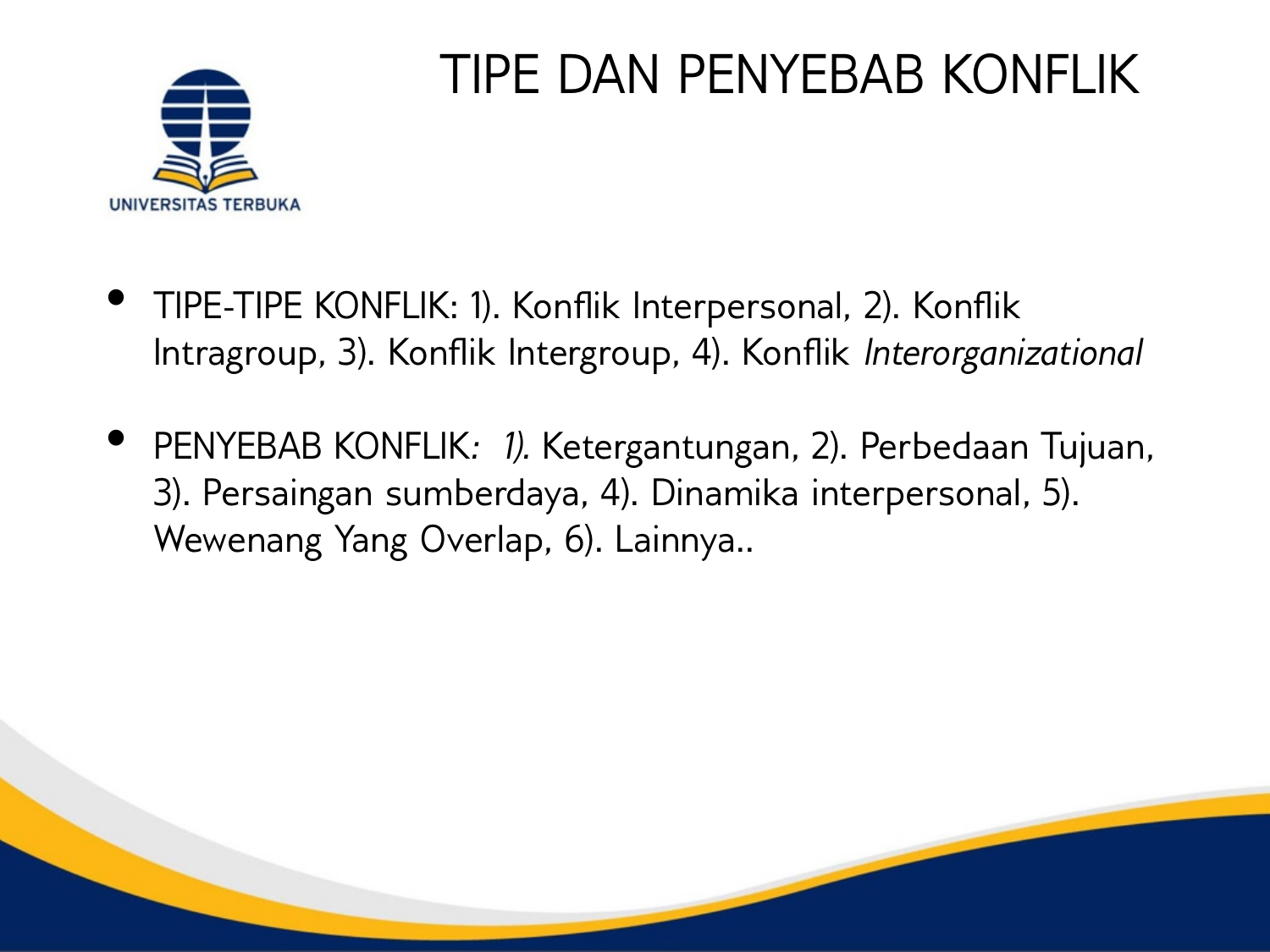

# TIPE DAN PENYEBAB KONFLIK
TIPE-TIPE KONFLIK: 1). Konflik Interpersonal, 2). Konflik Intragroup, 3). Konflik Intergroup, 4). Konflik Interorganizational
PENYEBAB KONFLIK:  1). Ketergantungan, 2). Perbedaan Tujuan, 3). Persaingan sumberdaya, 4). Dinamika interpersonal, 5). Wewenang Yang Overlap, 6). Lainnya..